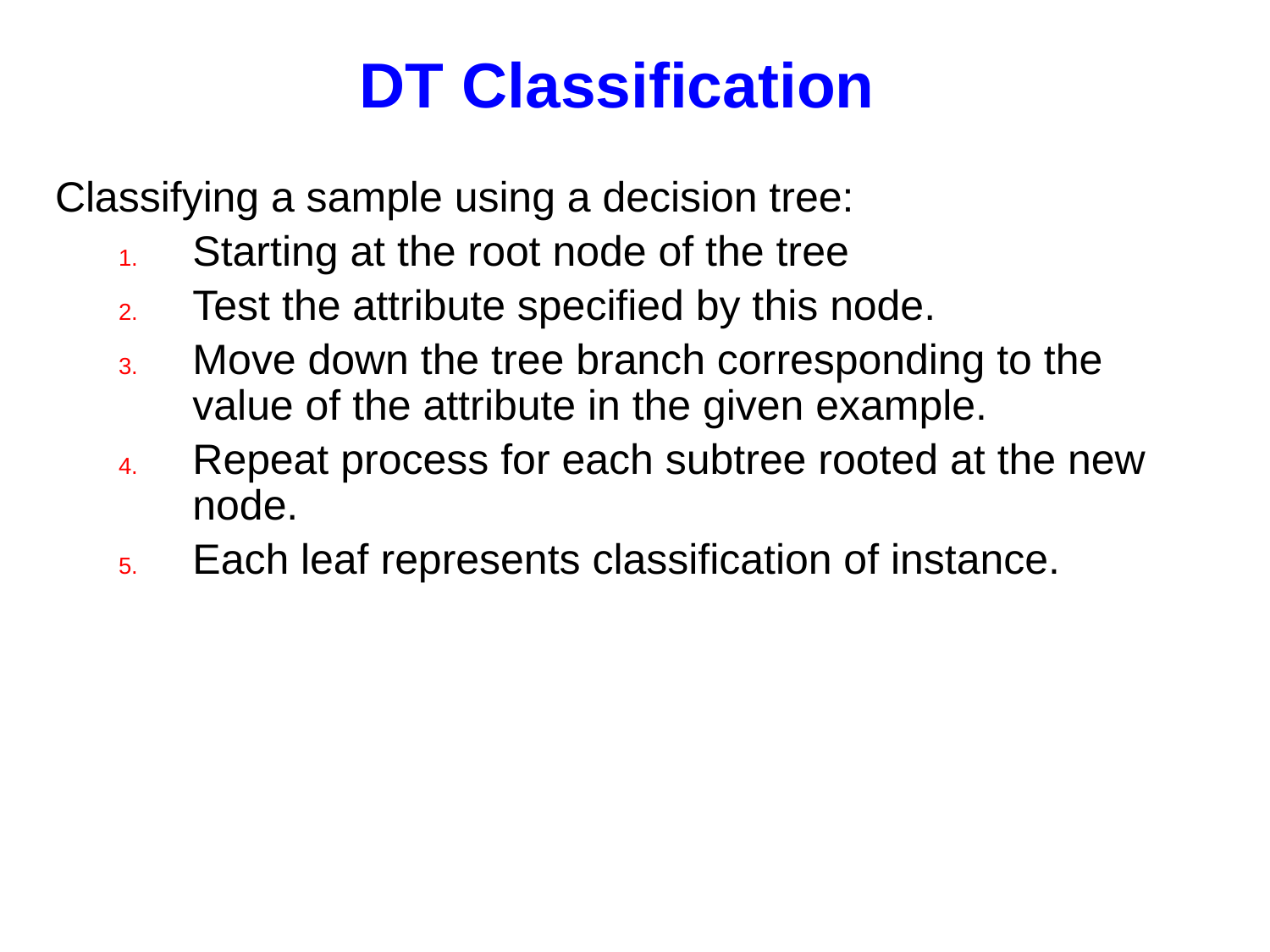

# DT Classification
Classifying a sample using a decision tree:
Starting at the root node of the tree
Test the attribute specified by this node.
Move down the tree branch corresponding to the value of the attribute in the given example.
Repeat process for each subtree rooted at the new node.
Each leaf represents classification of instance.